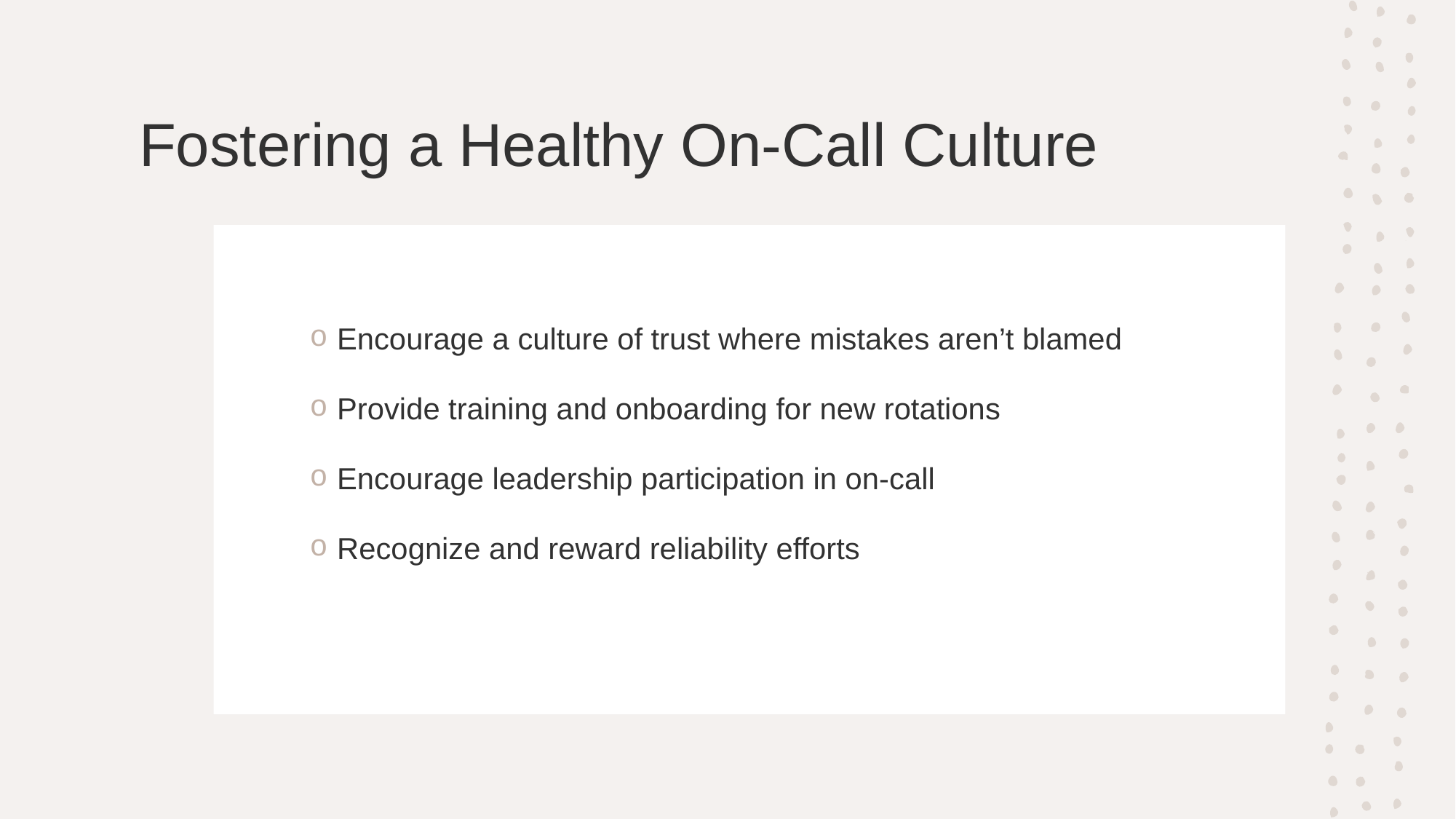

# Fostering a Healthy On-Call Culture

Encourage a culture of trust where mistakes aren’t blamed
Provide training and onboarding for new rotations
Encourage leadership participation in on-call
Recognize and reward reliability efforts